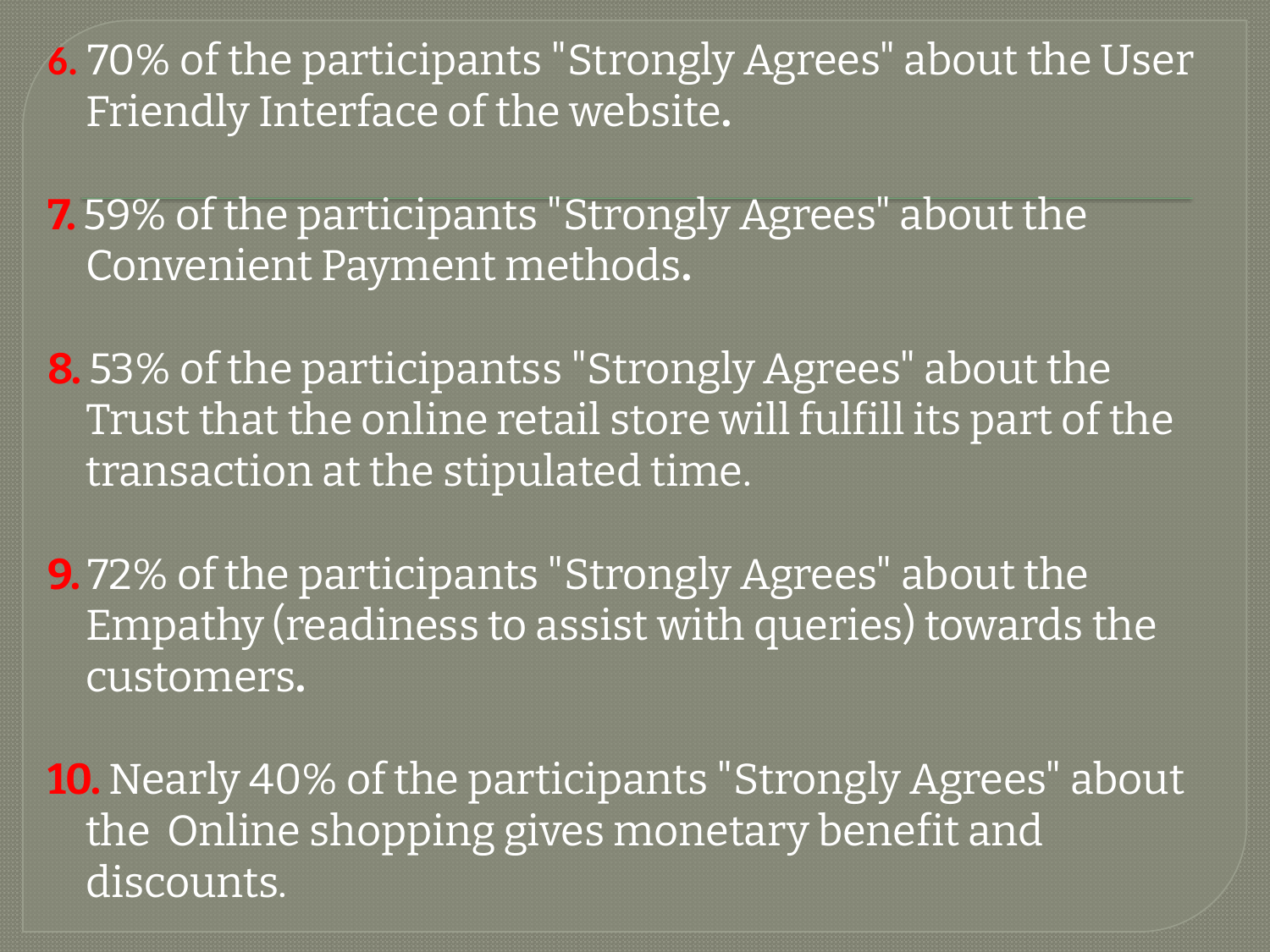

6. 70% of the participants "Strongly Agrees" about the User Friendly Interface of the website.

7. 59% of the participants "Strongly Agrees" about the Convenient Payment methods.

8. 53% of the participantss "Strongly Agrees" about the Trust that the online retail store will fulfill its part of the transaction at the stipulated time.

9. 72% of the participants "Strongly Agrees" about the  Empathy (readiness to assist with queries) towards the customers.

10. Nearly 40% of the participants "Strongly Agrees" about the  Online shopping gives monetary benefit and discounts.